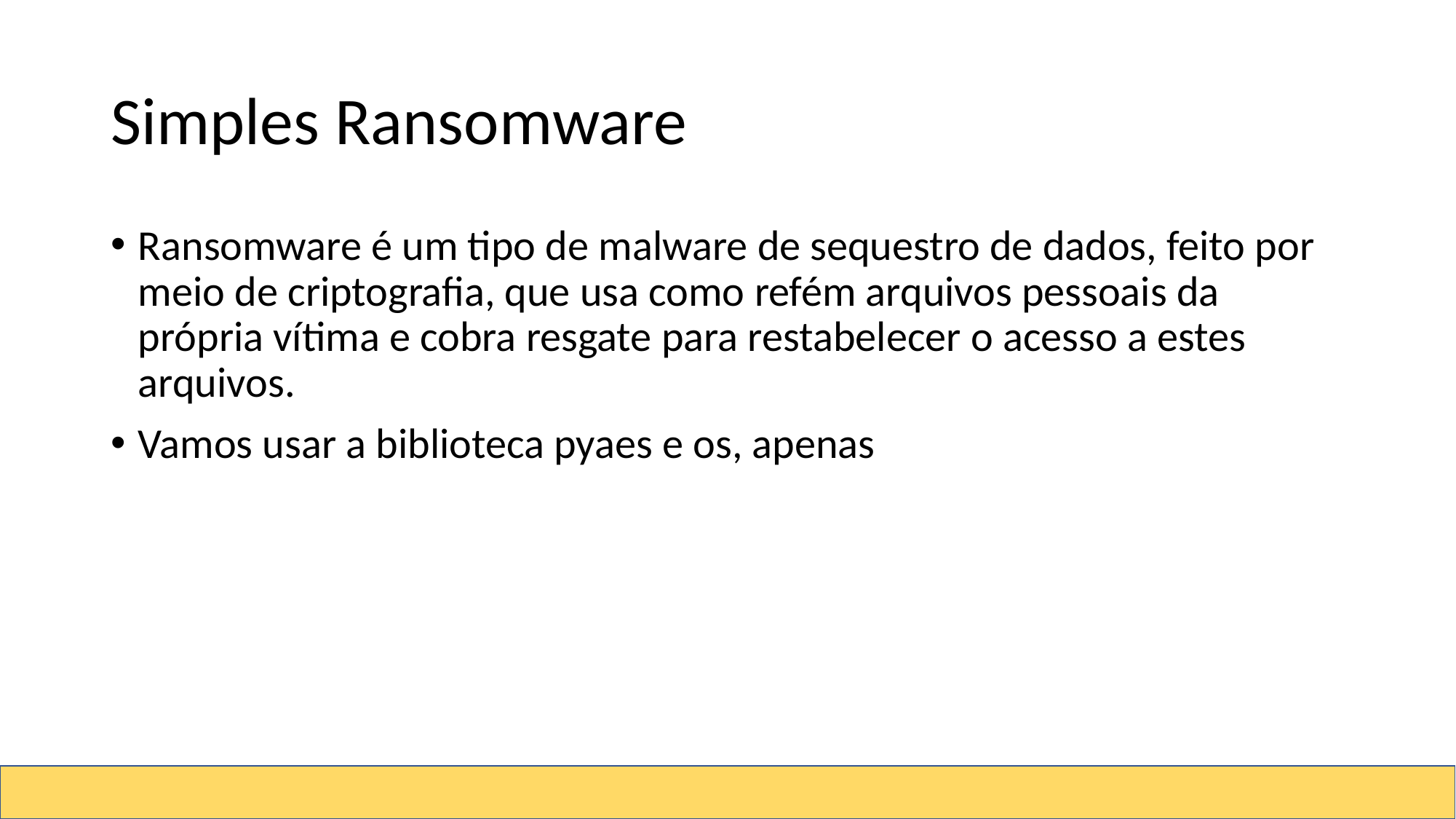

# Simples Ransomware
Ransomware é um tipo de malware de sequestro de dados, feito por meio de criptografia, que usa como refém arquivos pessoais da própria vítima e cobra resgate para restabelecer o acesso a estes arquivos.
Vamos usar a biblioteca pyaes e os, apenas